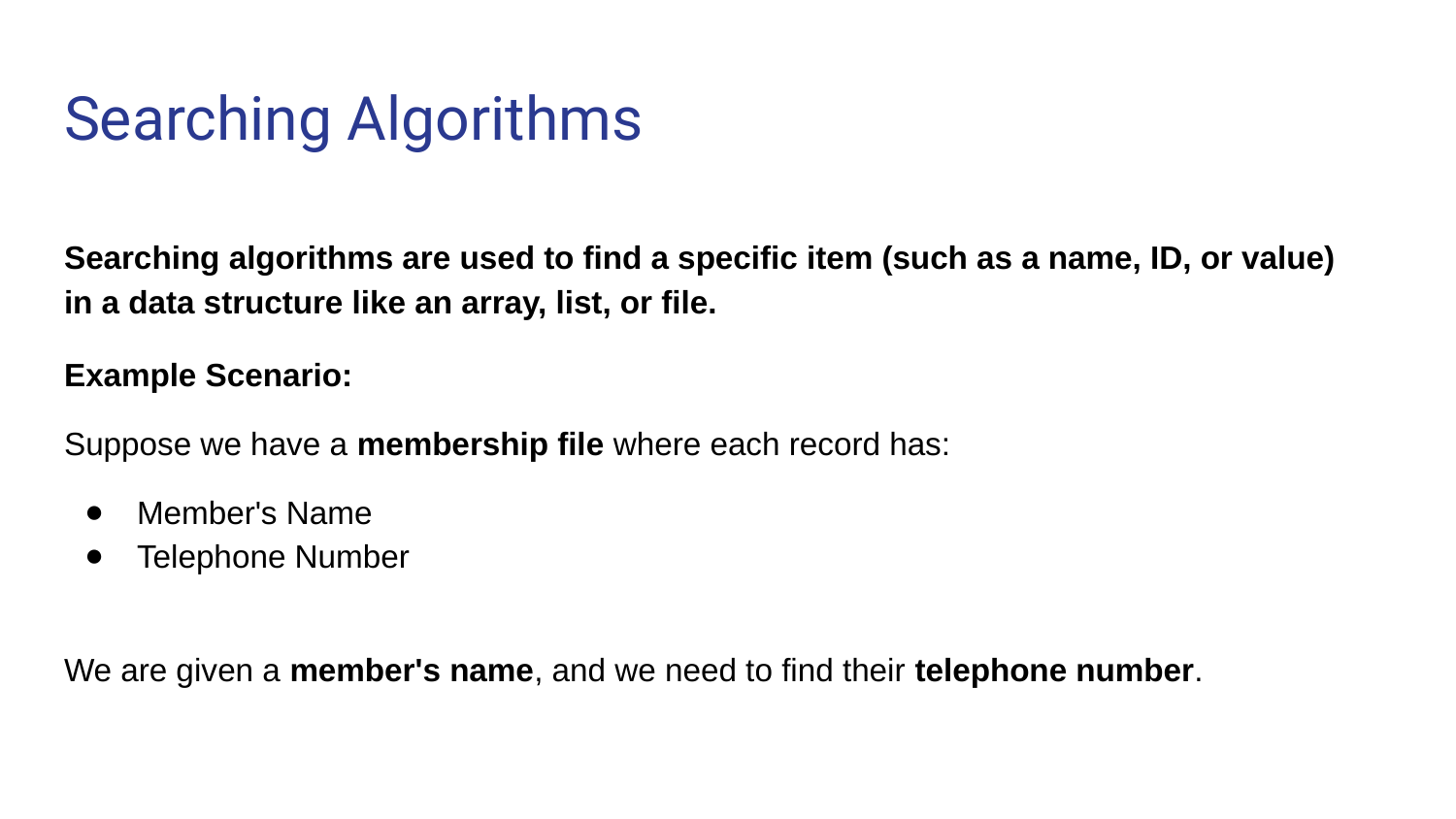

# Searching Algorithms

Searching algorithms are used to find a specific item (such as a name, ID, or value) in a data structure like an array, list, or file.
Example Scenario:
Suppose we have a membership file where each record has:
Member's Name
Telephone Number
We are given a member's name, and we need to find their telephone number.